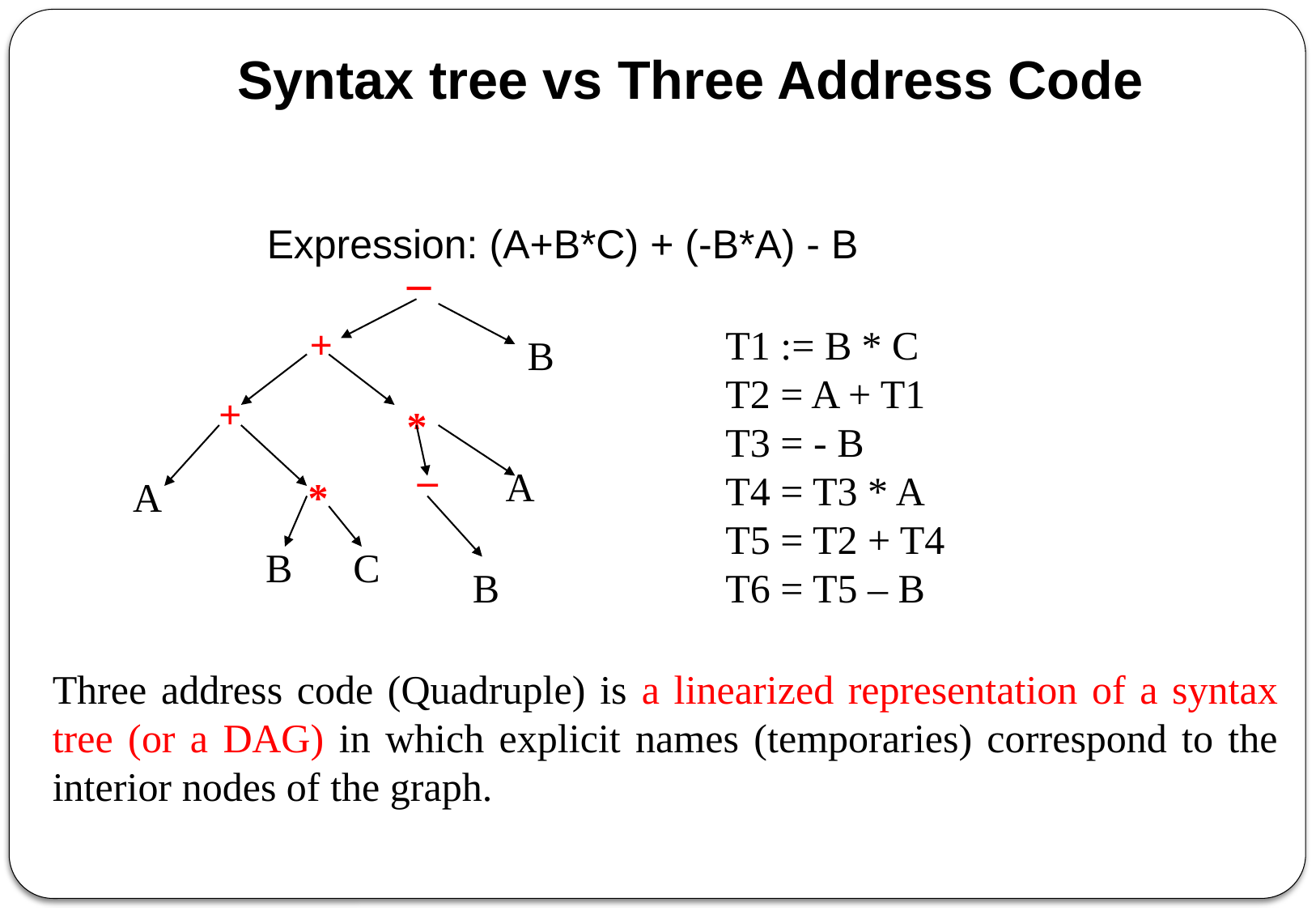

# Syntax tree vs Three Address Code
Expression: (A+B*C) + (-B*A) - B
_

+
T1 := B * C
T2 = A + T1
T3 = - B
T4 = T3 * A
T5 = T2 + T4
T6 = T5 – B
B

+
*

_
A
A
*

B
C
B
Three address code (Quadruple) is a linearized representation of a syntax tree (or a DAG) in which explicit names (temporaries) correspond to the interior nodes of the graph.
16